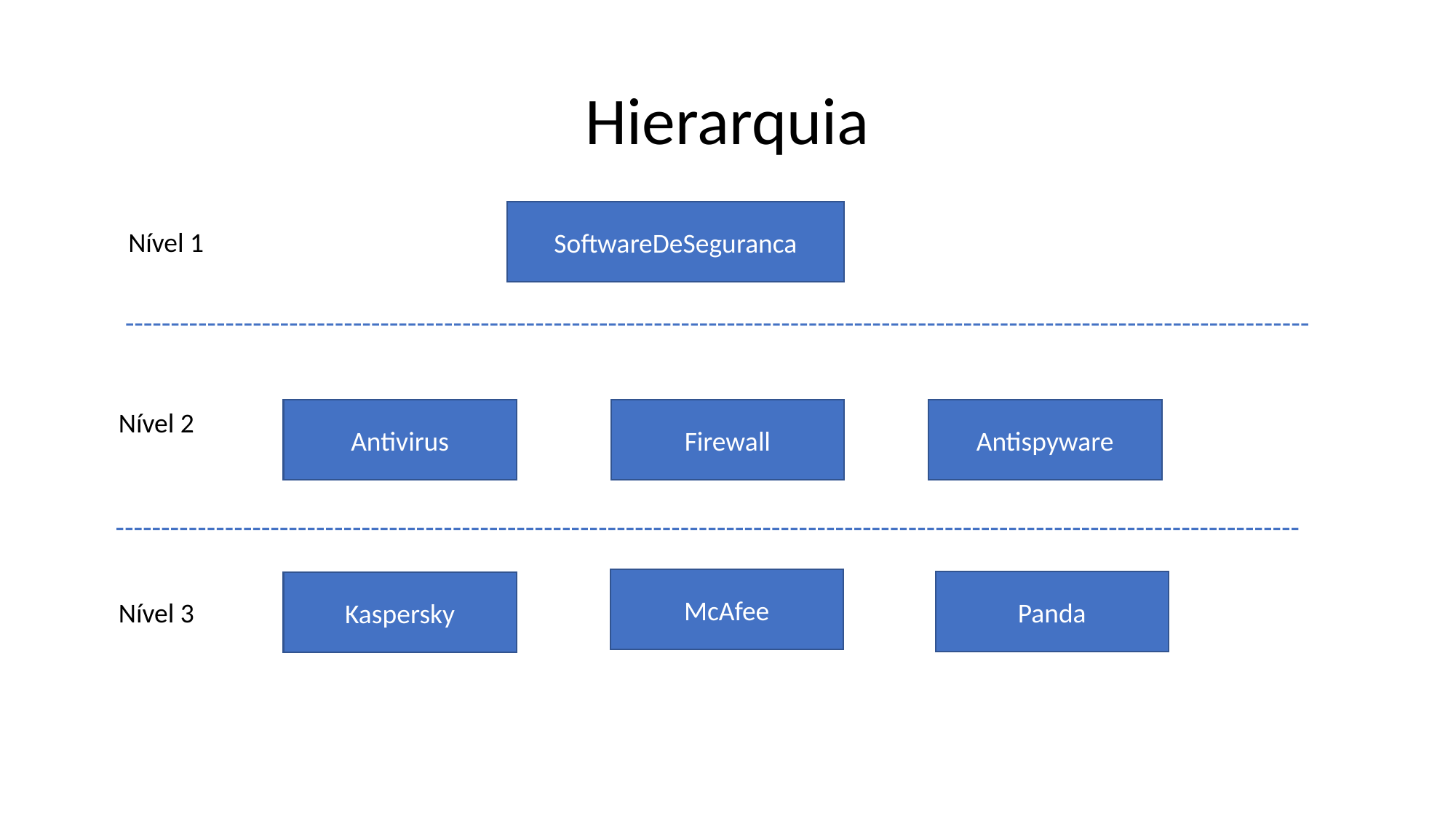

Hierarquia
SoftwareDeSeguranca
Nível 1

Antivirus
Firewall
Antispyware
Nível 2

McAfee
Panda
Kaspersky
Nível 3